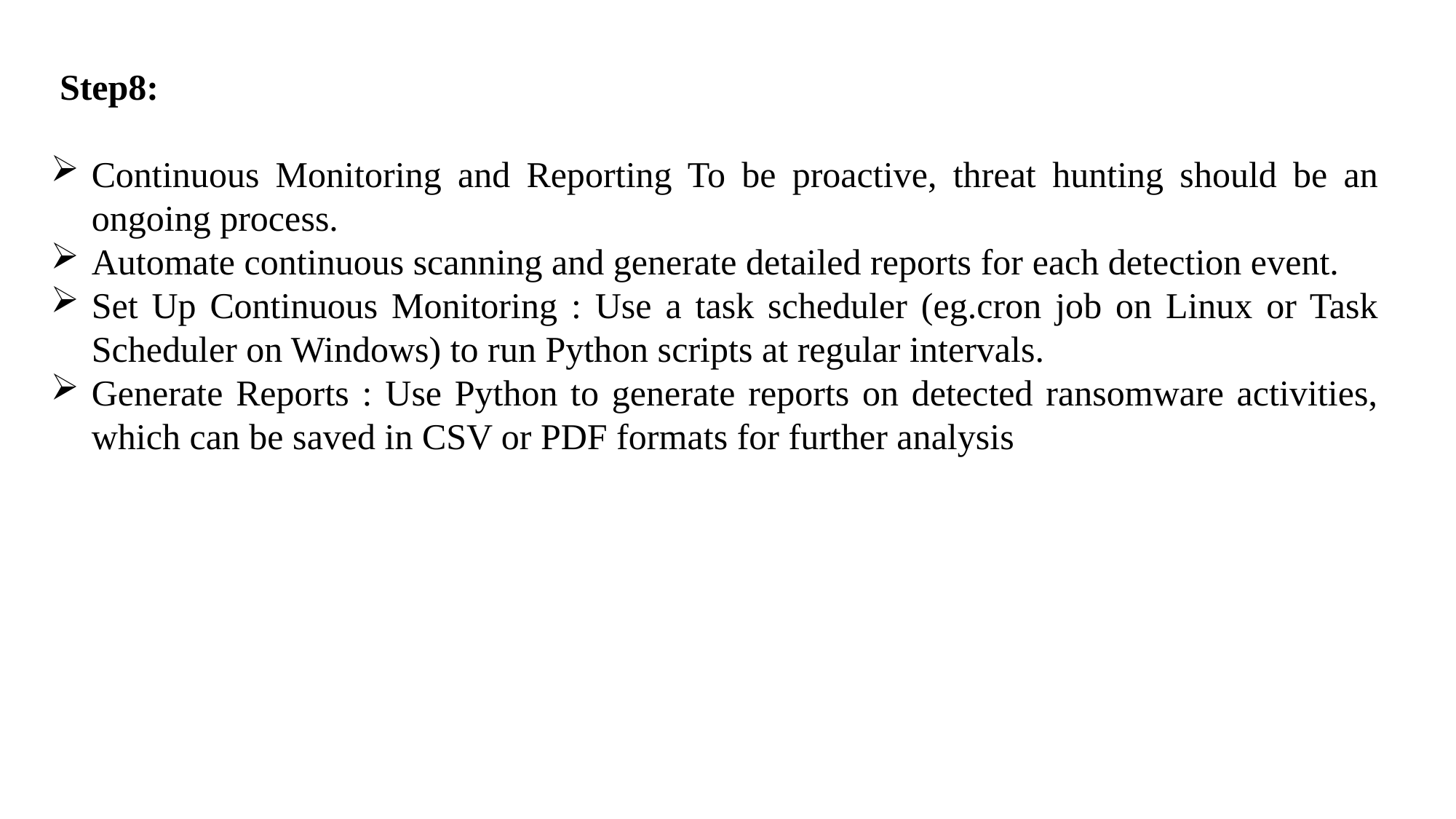

Step8:

Continuous Monitoring and Reporting To be proactive, threat hunting should be an ongoing process.
Automate continuous scanning and generate detailed reports for each detection event.
Set Up Continuous Monitoring : Use a task scheduler (eg.cron job on Linux or Task Scheduler on Windows) to run Python scripts at regular intervals.
Generate Reports : Use Python to generate reports on detected ransomware activities, which can be saved in CSV or PDF formats for further analysis